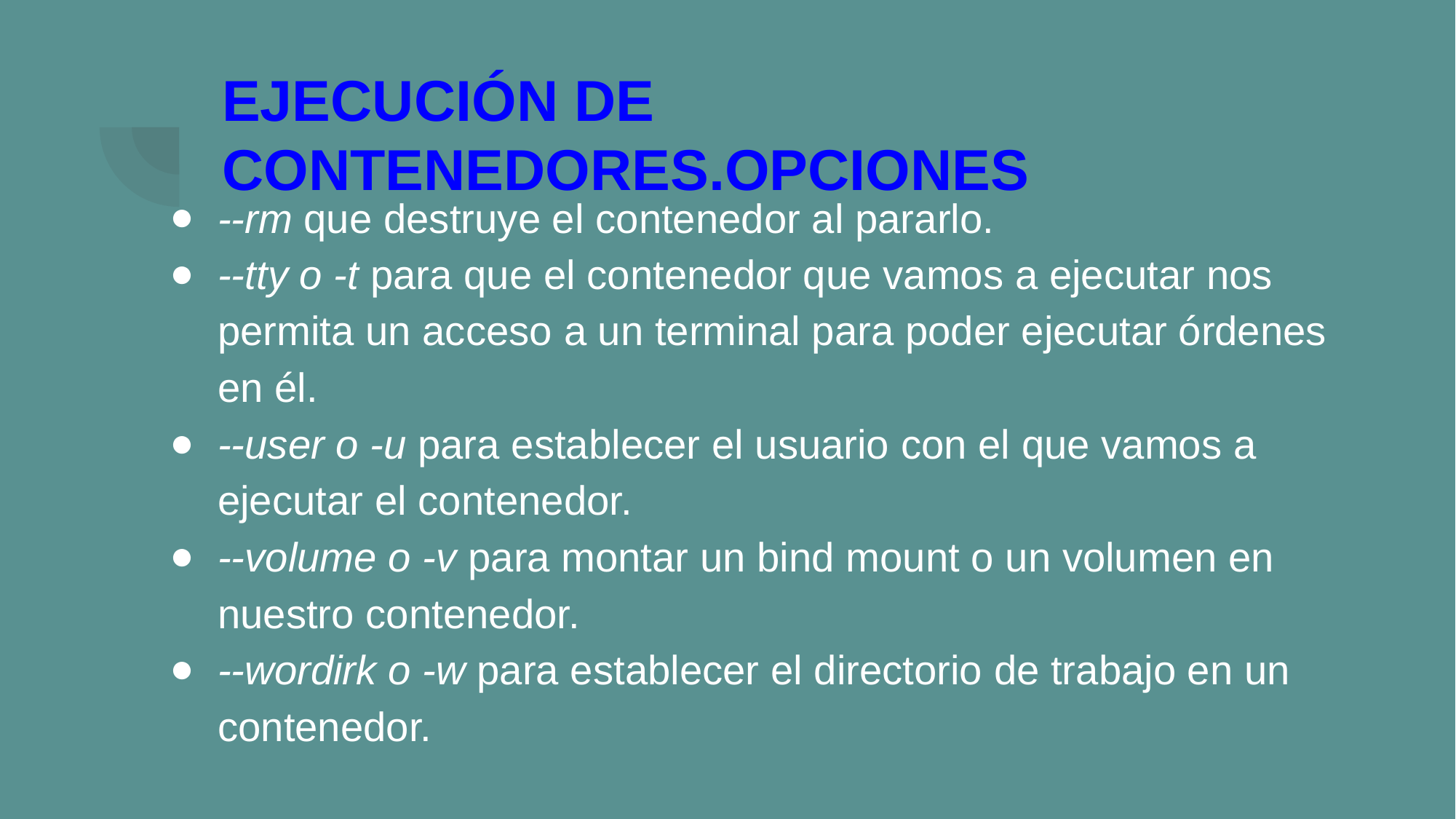

# EJECUCIÓN DE CONTENEDORES.OPCIONES
--rm que destruye el contenedor al pararlo.
--tty o -t para que el contenedor que vamos a ejecutar nos permita un acceso a un terminal para poder ejecutar órdenes en él.
--user o -u para establecer el usuario con el que vamos a ejecutar el contenedor.
--volume o -v para montar un bind mount o un volumen en nuestro contenedor.
--wordirk o -w para establecer el directorio de trabajo en un contenedor.